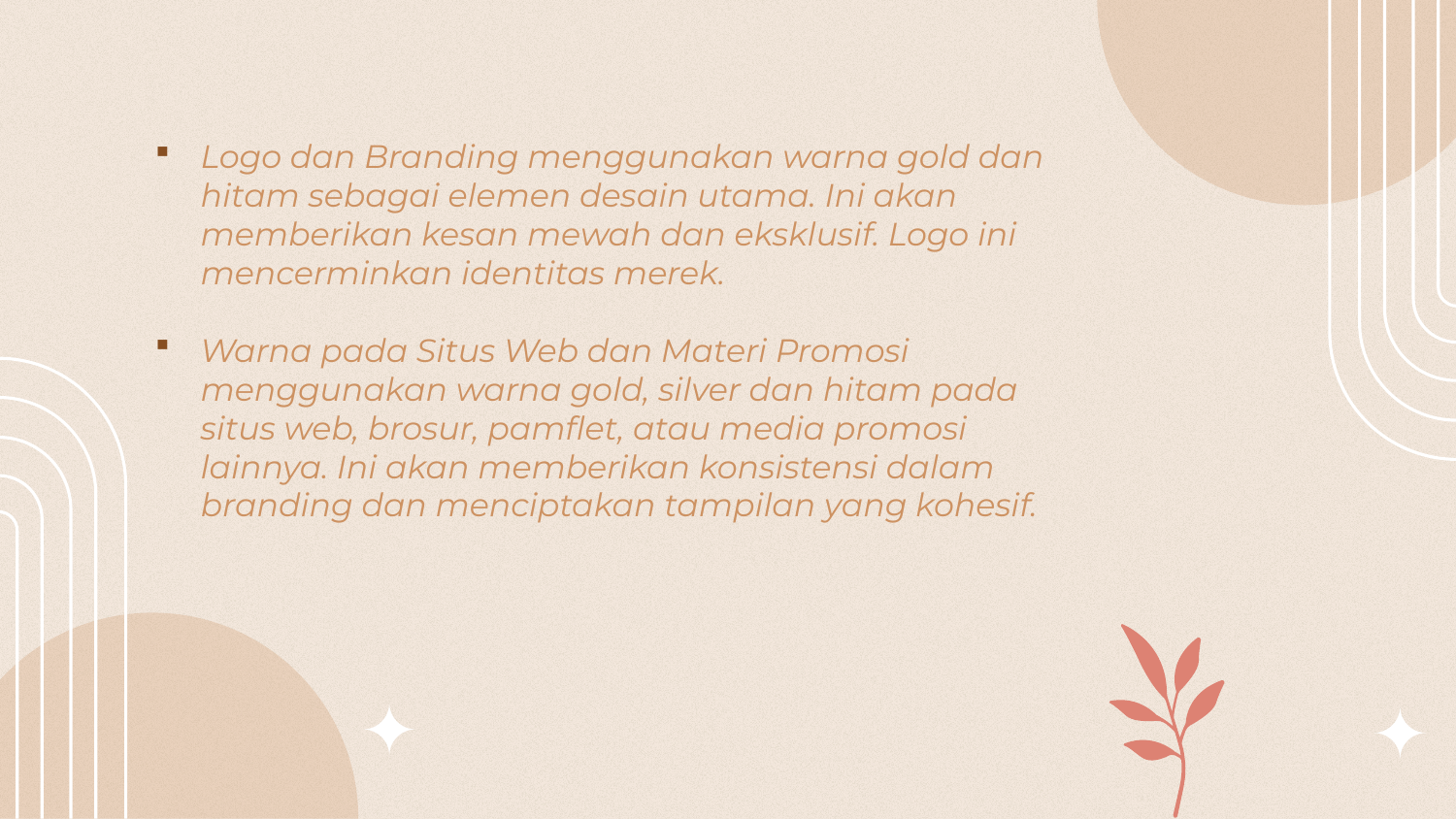

Logo dan Branding menggunakan warna gold dan hitam sebagai elemen desain utama. Ini akan memberikan kesan mewah dan eksklusif. Logo ini mencerminkan identitas merek.

Warna pada Situs Web dan Materi Promosi menggunakan warna gold, silver dan hitam pada situs web, brosur, pamflet, atau media promosi lainnya. Ini akan memberikan konsistensi dalam branding dan menciptakan tampilan yang kohesif.